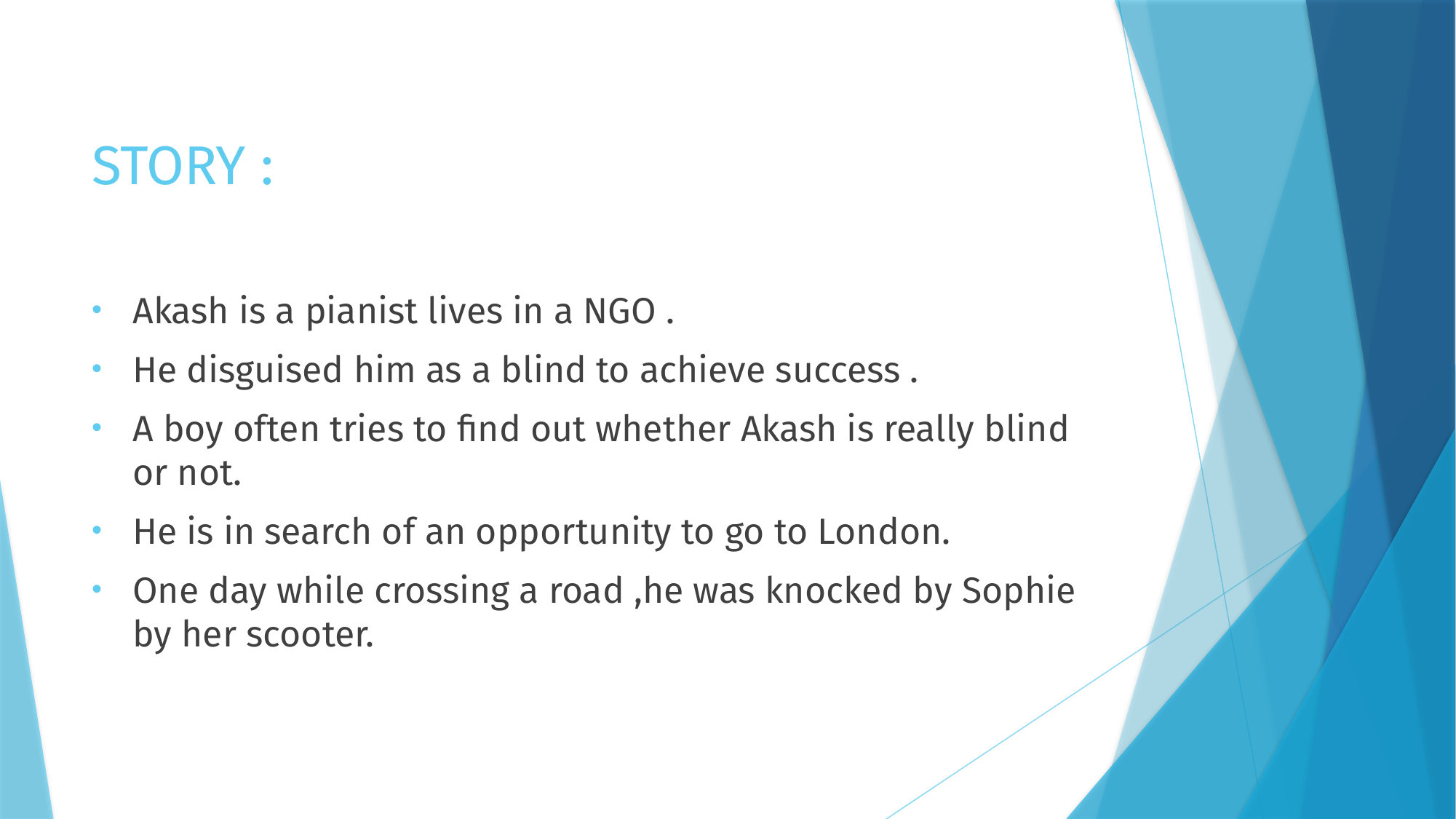

# STORY :
Akash is a pianist lives in a NGO .
He disguised him as a blind to achieve success .
A boy often tries to find out whether Akash is really blind or not.
He is in search of an opportunity to go to London.
One day while crossing a road ,he was knocked by Sophie by her scooter.